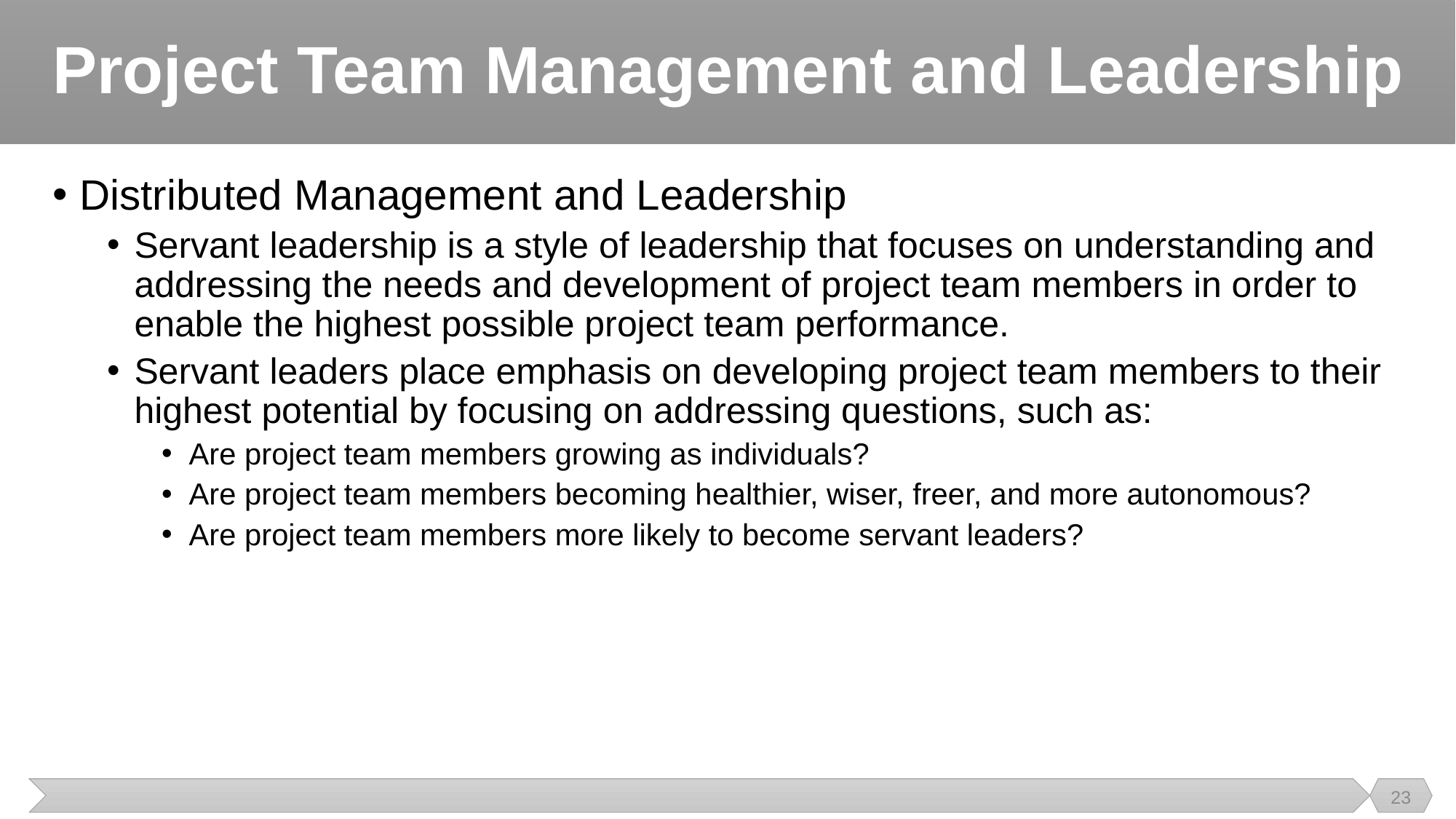

# Project Team Management and Leadership
Distributed Management and Leadership
Servant leadership is a style of leadership that focuses on understanding and addressing the needs and development of project team members in order to enable the highest possible project team performance.
Servant leaders place emphasis on developing project team members to their highest potential by focusing on addressing questions, such as:
Are project team members growing as individuals?
Are project team members becoming healthier, wiser, freer, and more autonomous?
Are project team members more likely to become servant leaders?
23